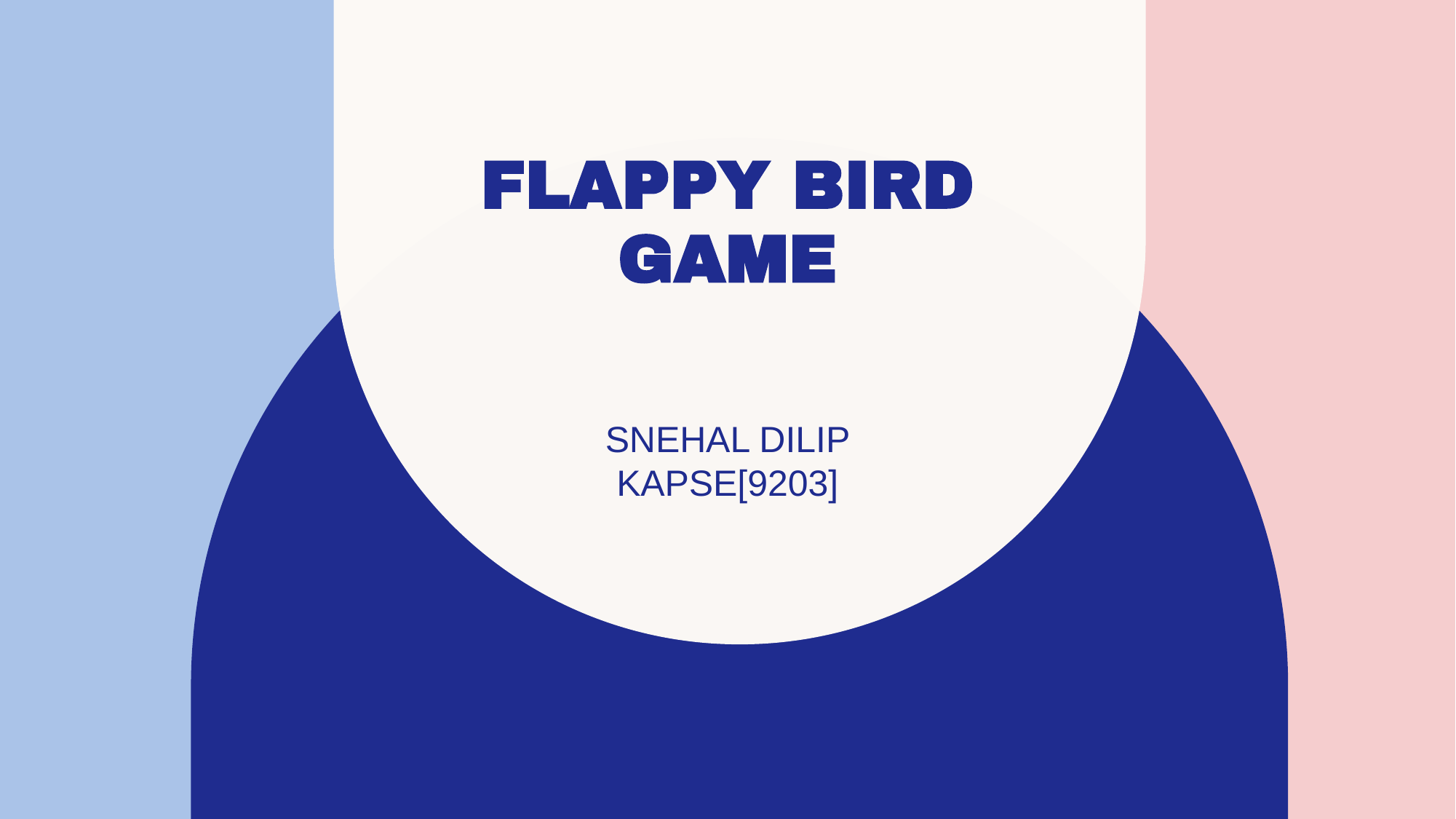

# FLAPPY BIRD GAME
SNEHAL DILIP KAPSE[9203]